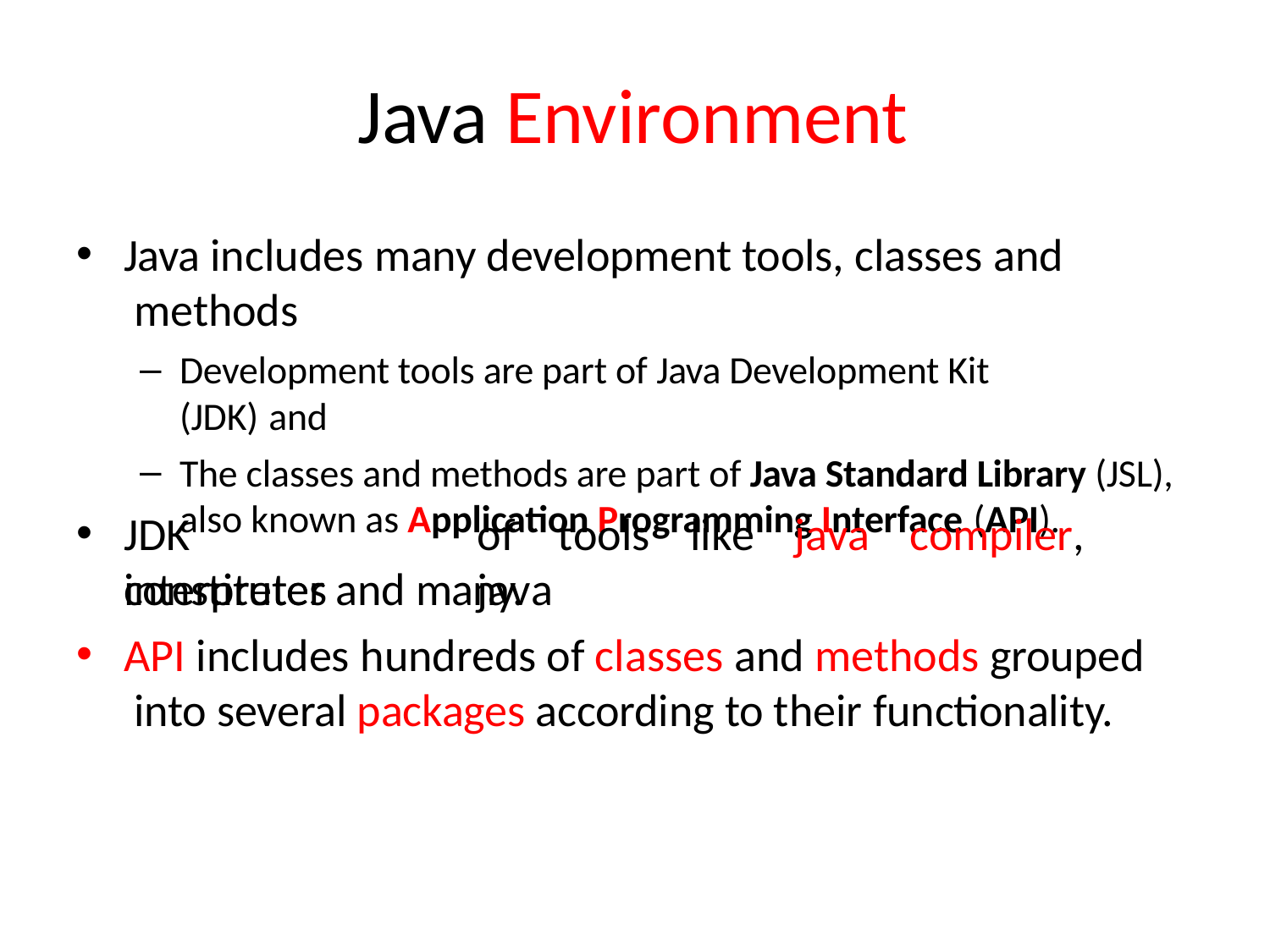

# Java Environment
Java includes many development tools, classes and  methods
Development tools are part of Java Development Kit (JDK) and
The classes and methods are part of Java Standard Library (JSL),  also known as Application Programming Interface (API).
JDK	constitutes
of	tools	like	java	compiler,	java
interpreter and many.
API includes hundreds of classes and methods grouped  into several packages according to their functionality.